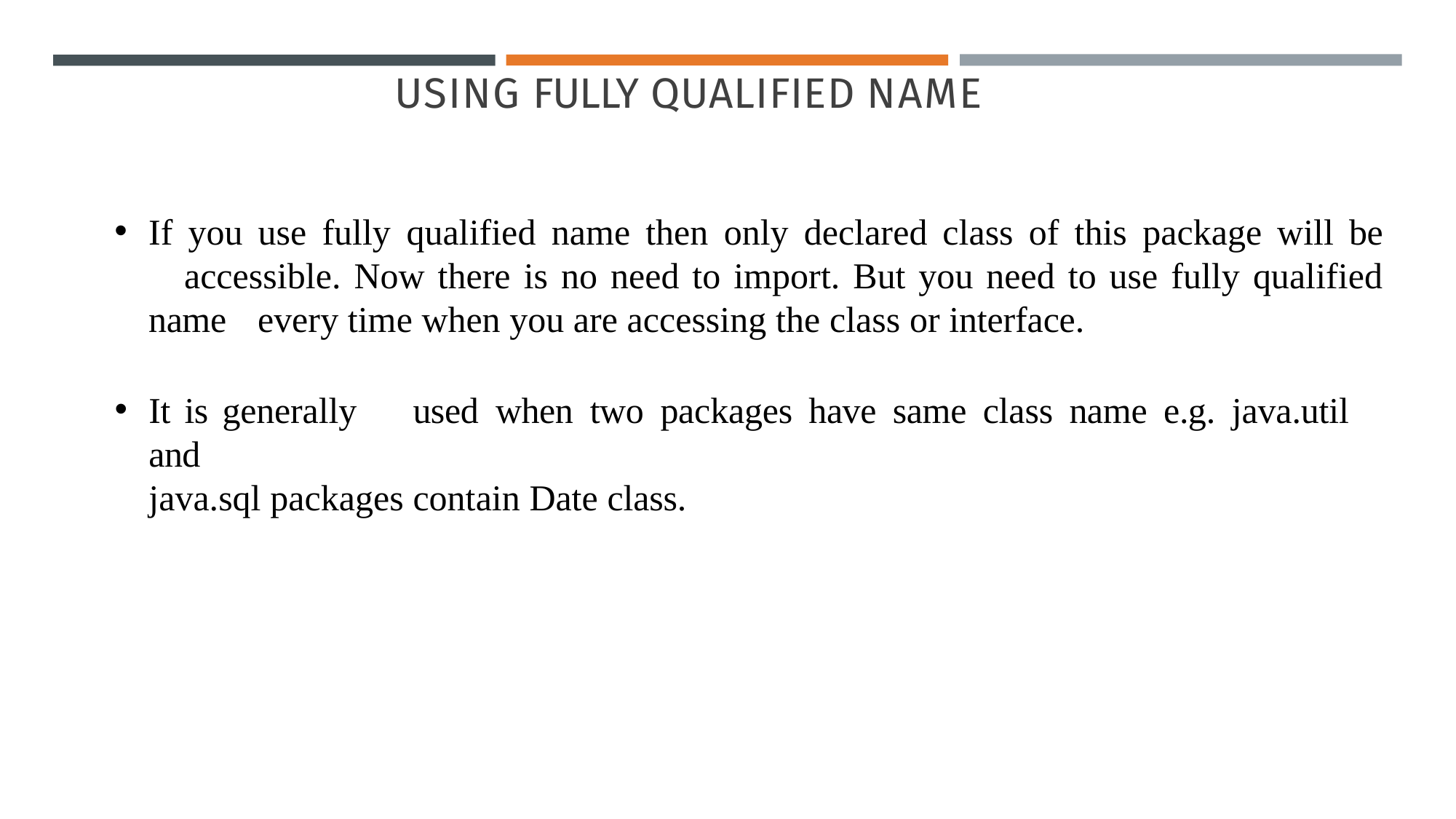

# USING FULLY QUALIFIED NAME
If you use fully qualified name then only declared class of this package will be 	accessible. Now there is no need to import. But you need to use fully qualified name 	every time when you are accessing the class or interface.

It	is	generally	used	when	two	packages	have	same	class	name	e.g.	java.util	and
java.sql packages contain Date class.